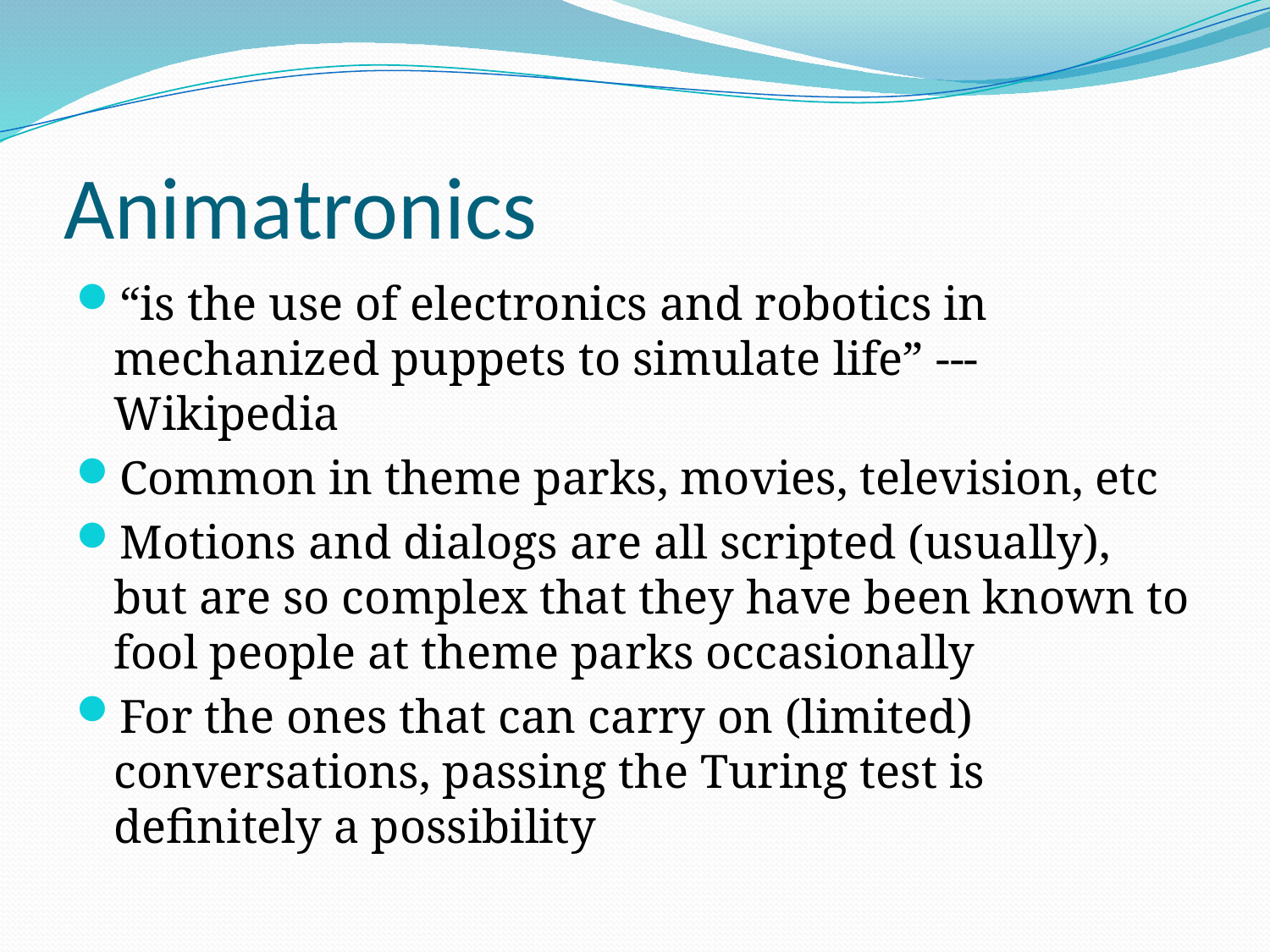

# Animatronics
“is the use of electronics and robotics in mechanized puppets to simulate life” ---Wikipedia
Common in theme parks, movies, television, etc
Motions and dialogs are all scripted (usually), but are so complex that they have been known to fool people at theme parks occasionally
For the ones that can carry on (limited) conversations, passing the Turing test is definitely a possibility